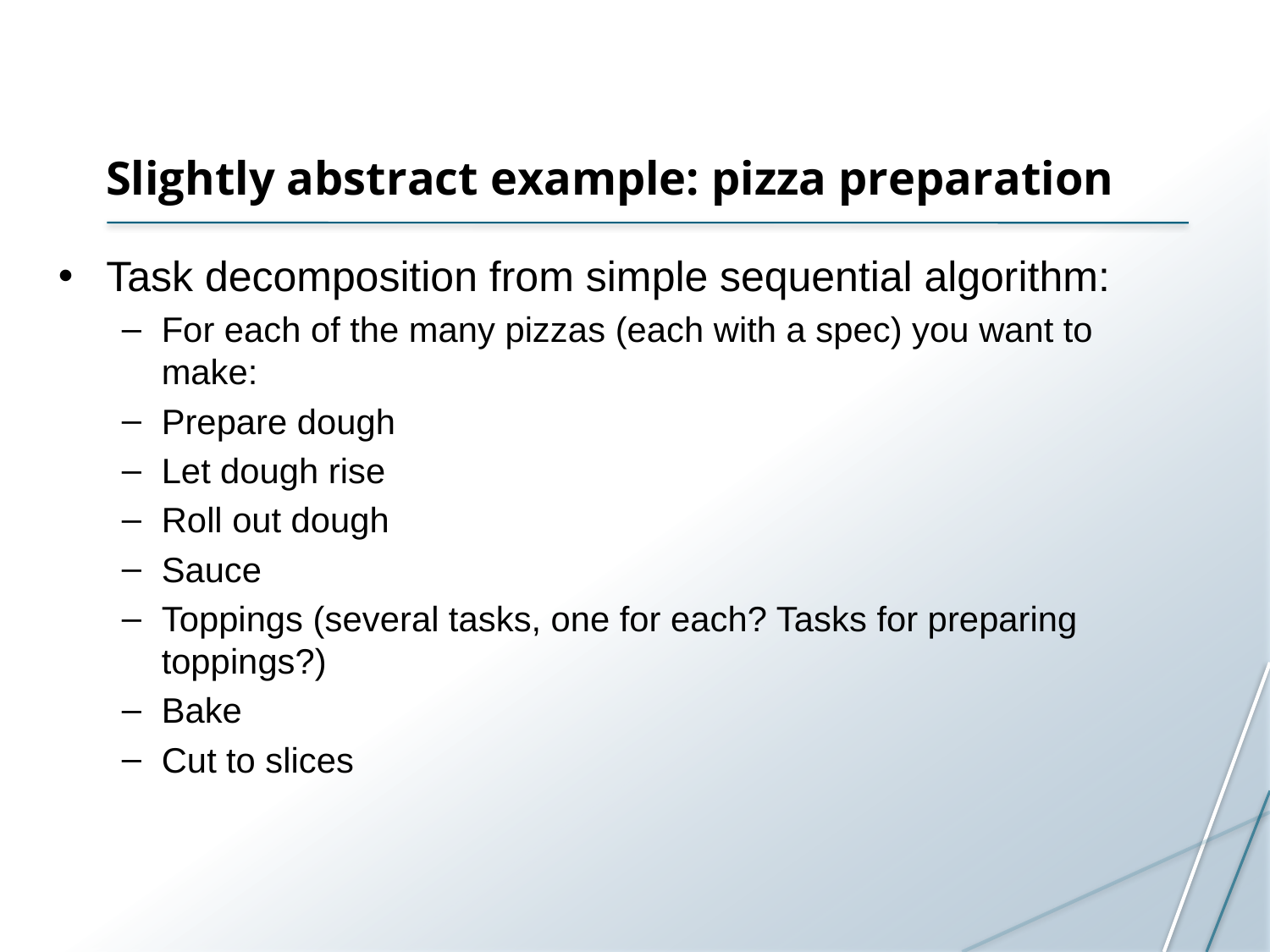

# Slightly abstract example: pizza preparation
Task decomposition from simple sequential algorithm:
For each of the many pizzas (each with a spec) you want to make:
Prepare dough
Let dough rise
Roll out dough
Sauce
Toppings (several tasks, one for each? Tasks for preparing toppings?)
Bake
Cut to slices